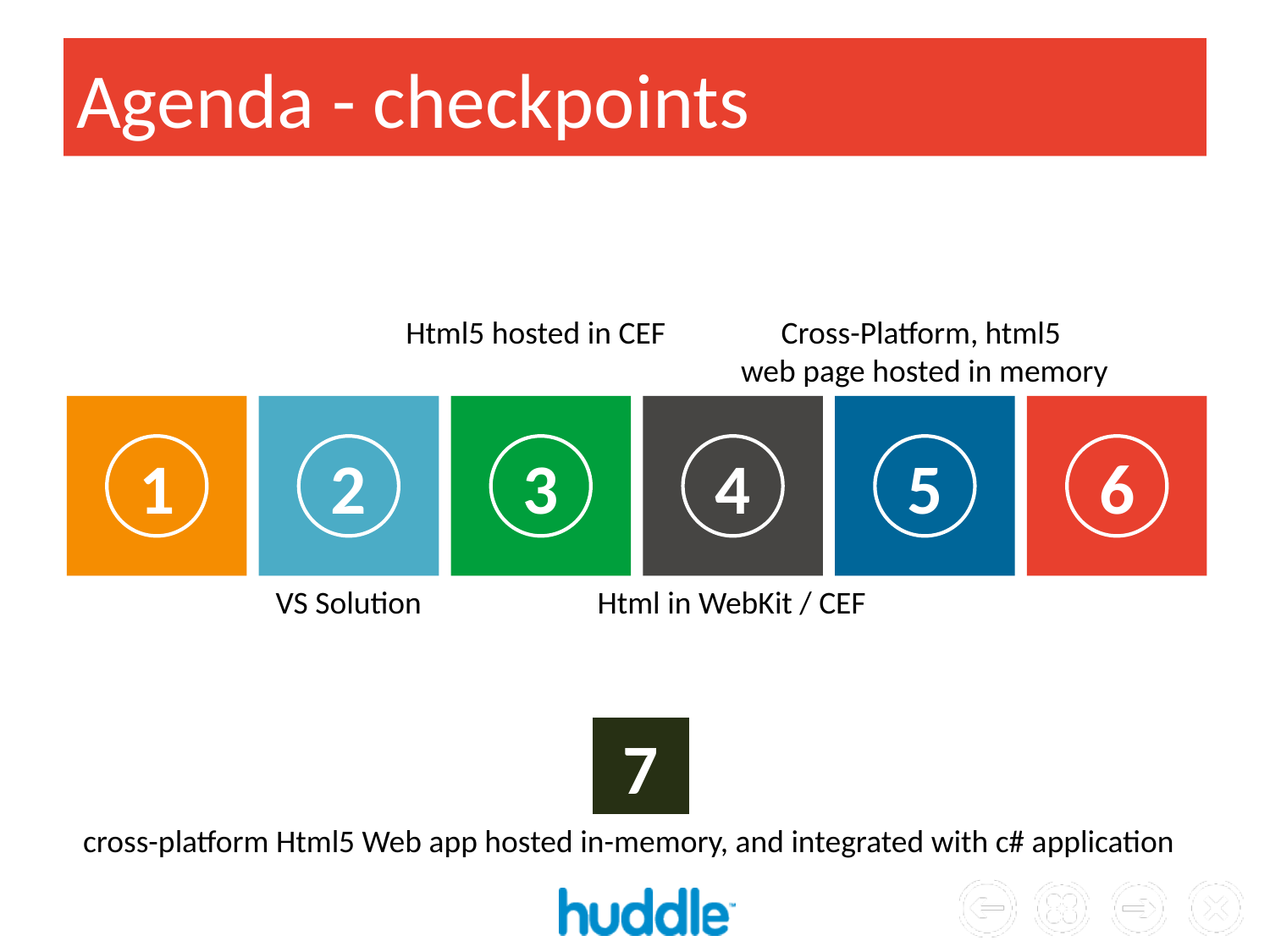

# Agenda - checkpoints
Html5 hosted in CEF
Cross-Platform, html5
web page hosted in memory

1
2
3
4
5
6
VS Solution
Html in WebKit / CEF

7
cross-platform Html5 Web app hosted in-memory, and integrated with c# application